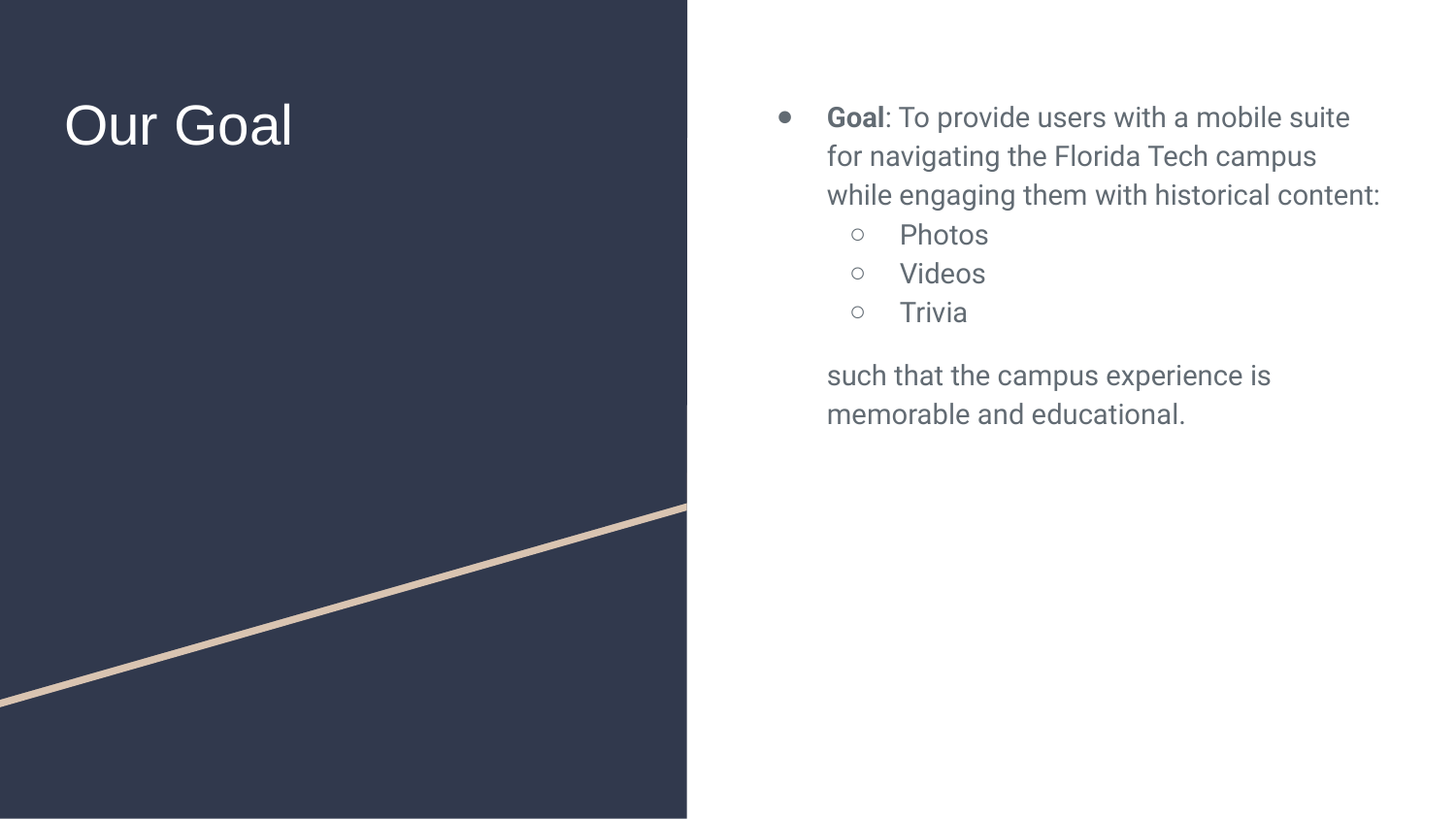

# Our Goal
Goal: To provide users with a mobile suite for navigating the Florida Tech campus while engaging them with historical content:
Photos
Videos
Trivia
such that the campus experience is memorable and educational.